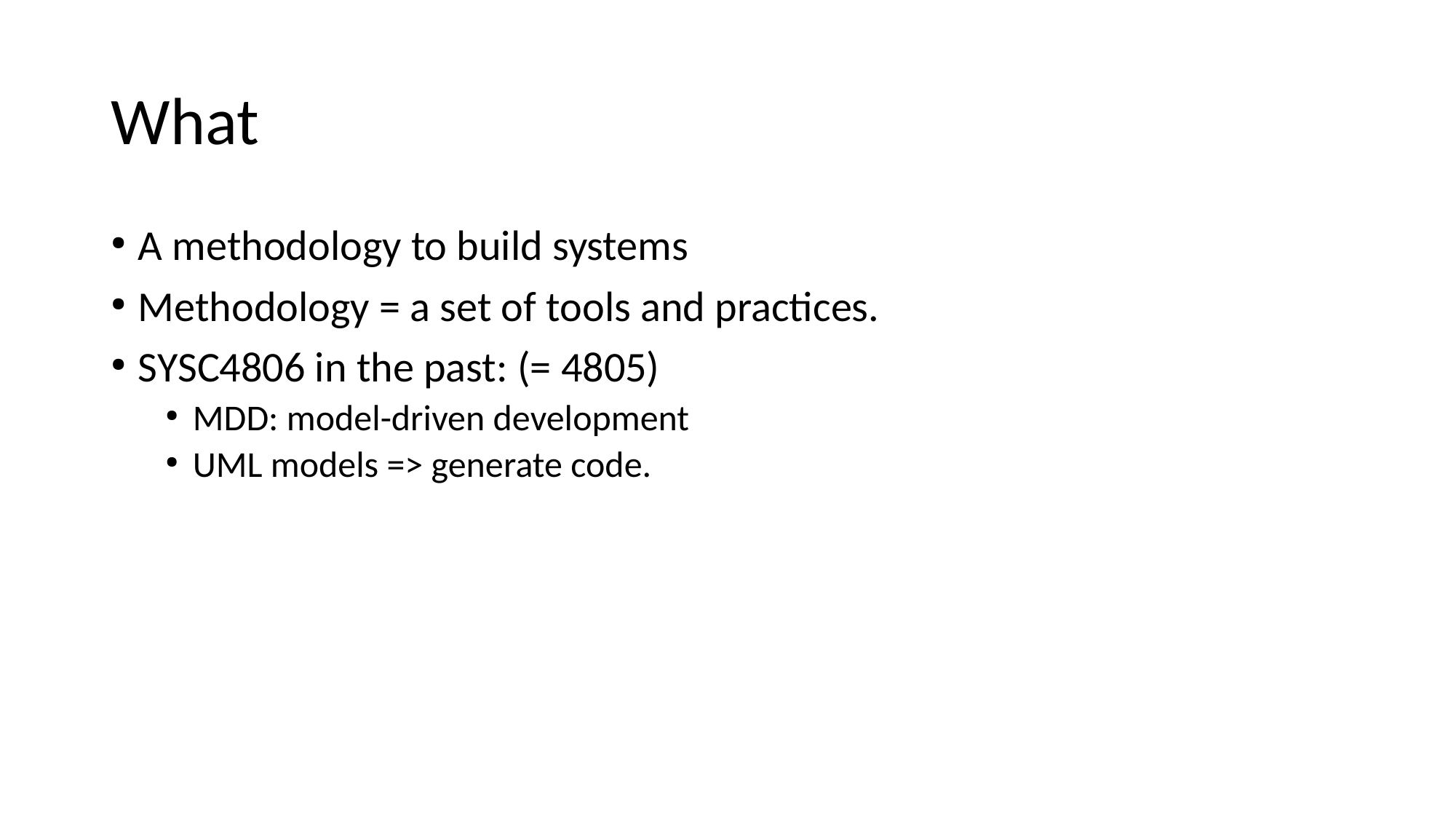

# What
A methodology to build systems
Methodology = a set of tools and practices.
SYSC4806 in the past: (= 4805)
MDD: model-driven development
UML models => generate code.